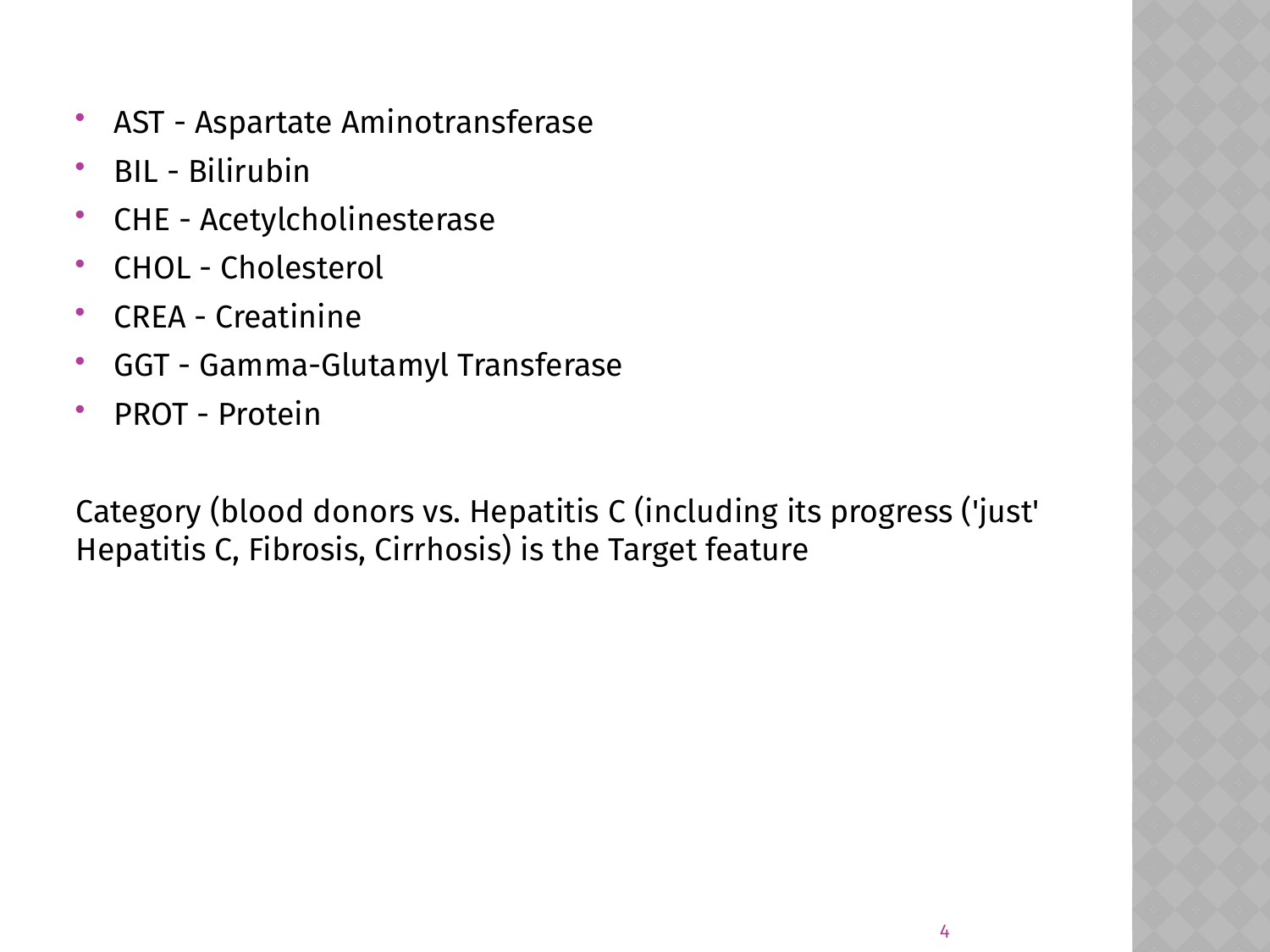

AST - Aspartate Aminotransferase
BIL - Bilirubin
CHE - Acetylcholinesterase
CHOL - Cholesterol
CREA - Creatinine
GGT - Gamma-Glutamyl Transferase
PROT - Protein

Category (blood donors vs. Hepatitis C (including its progress ('just' Hepatitis C, Fibrosis, Cirrhosis) is the Target feature

4